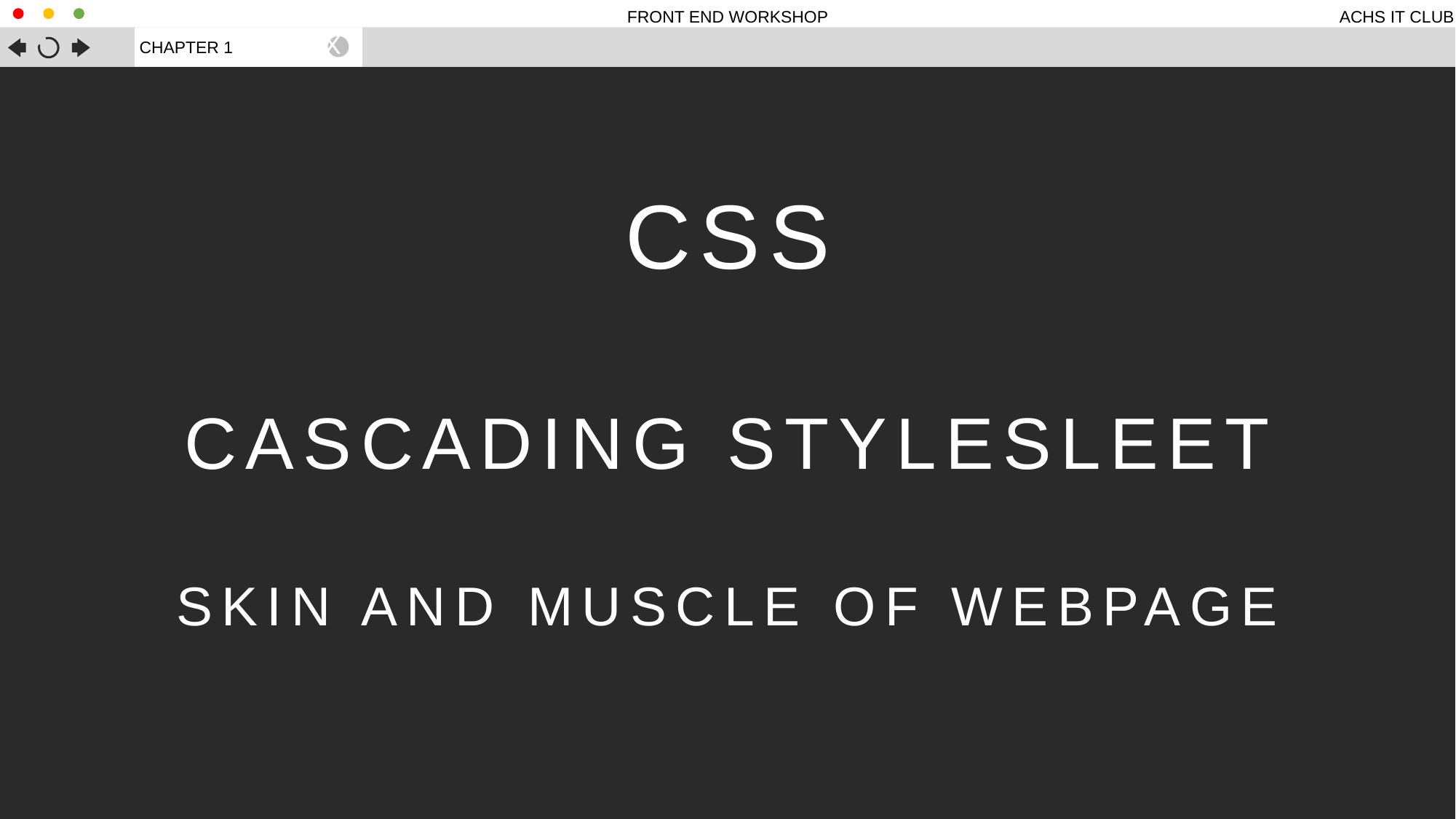

FRONT END WORKSHOP
ACHS IT CLUB

CHAPTER 1
X

CSS

CASCADING STYLESLEET
SKIN AND MUSCLE OF WEBPAGE